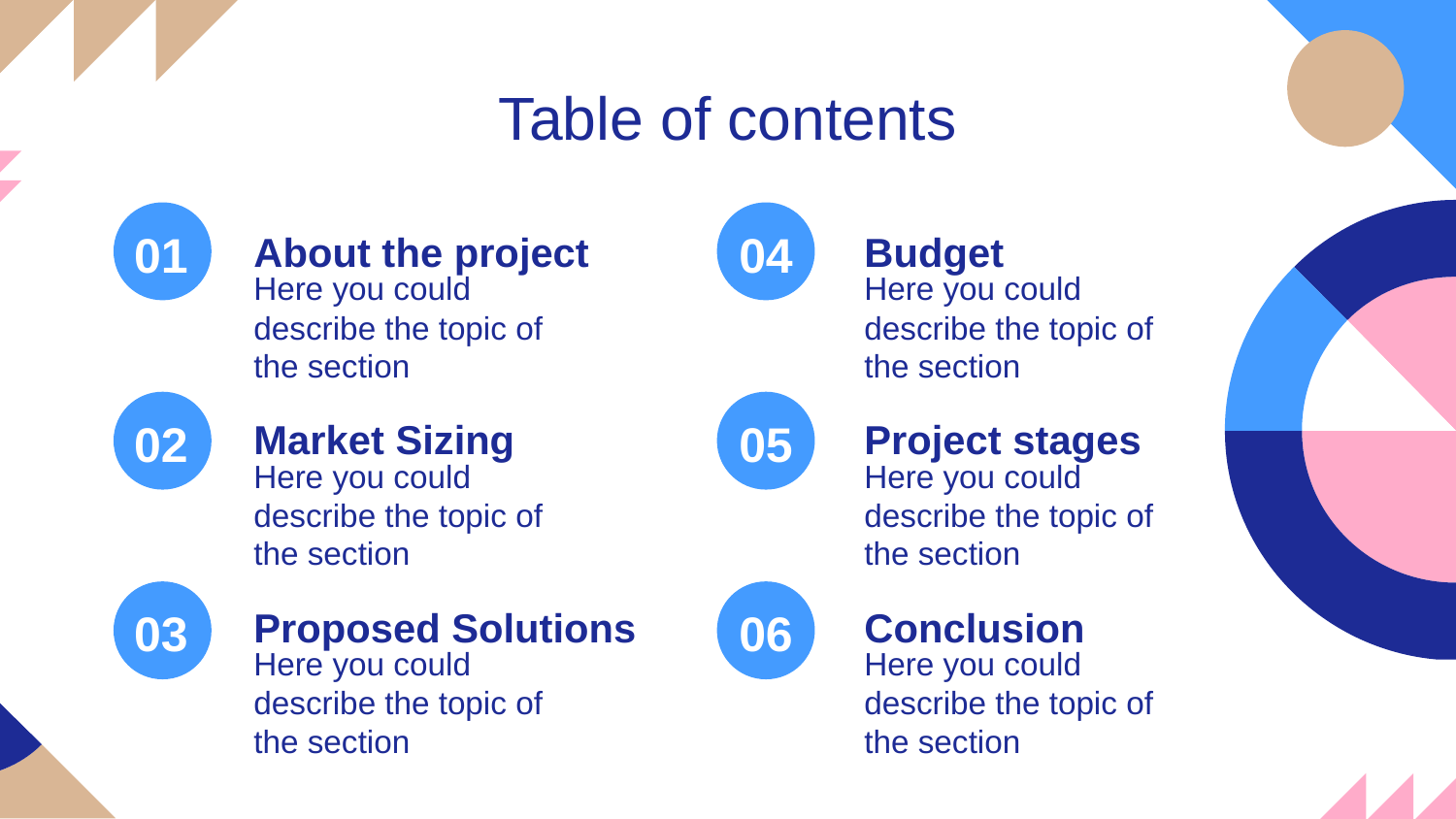

# Table of contents
01
04

About the project
Budget
Here you could describe the topic of the section
Here you could describe the topic of the section
02
05

Market Sizing
Project stages
Here you could describe the topic of the section
Here you could describe the topic of the section
03
06

Proposed Solutions
Conclusion
Here you could describe the topic of the section
Here you could describe the topic of the section